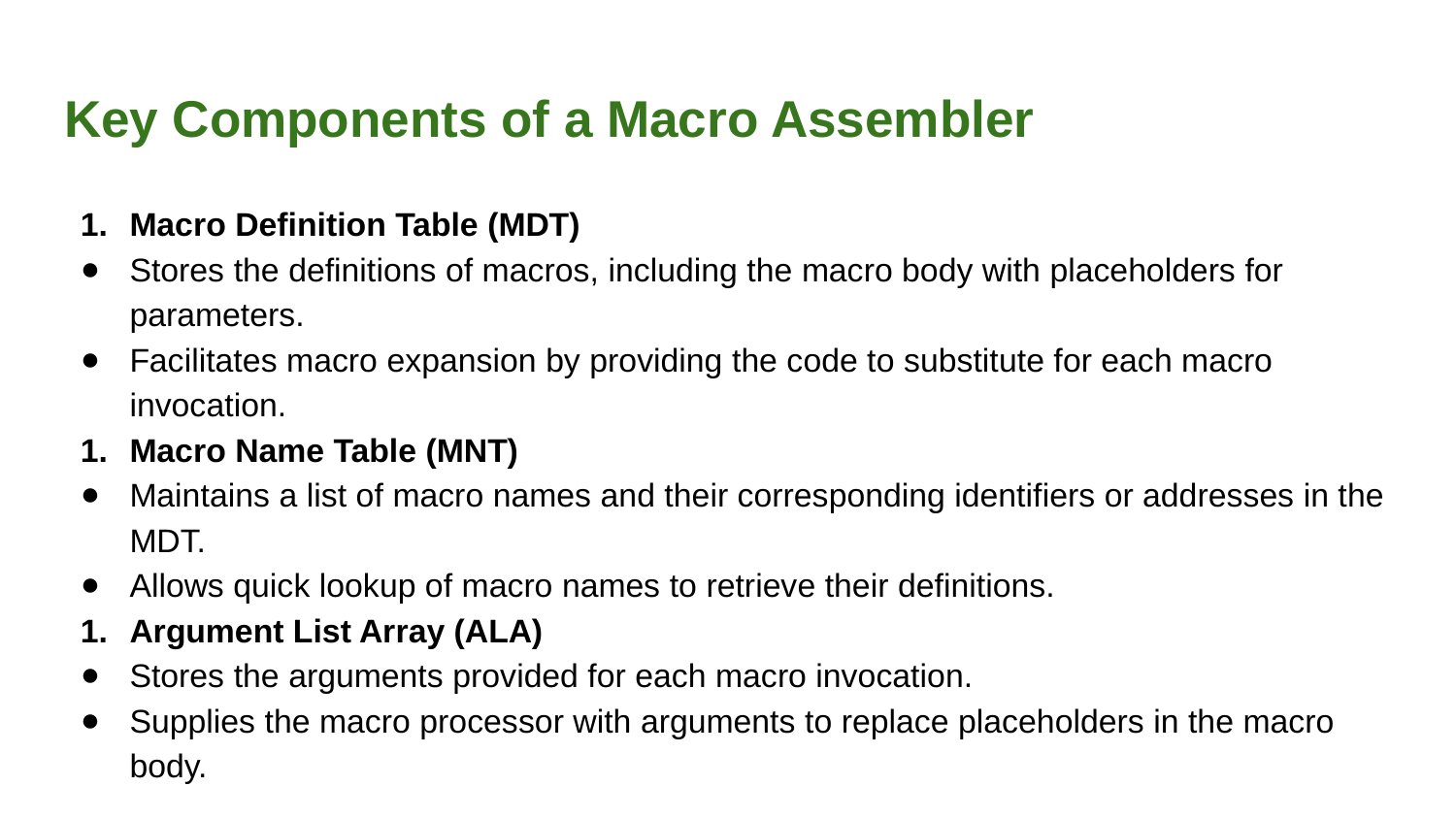

# Key Components of a Macro Assembler
Macro Definition Table (MDT)
Stores the definitions of macros, including the macro body with placeholders for parameters.
Facilitates macro expansion by providing the code to substitute for each macro invocation.
Macro Name Table (MNT)
Maintains a list of macro names and their corresponding identifiers or addresses in the MDT.
Allows quick lookup of macro names to retrieve their definitions.
Argument List Array (ALA)
Stores the arguments provided for each macro invocation.
Supplies the macro processor with arguments to replace placeholders in the macro body.